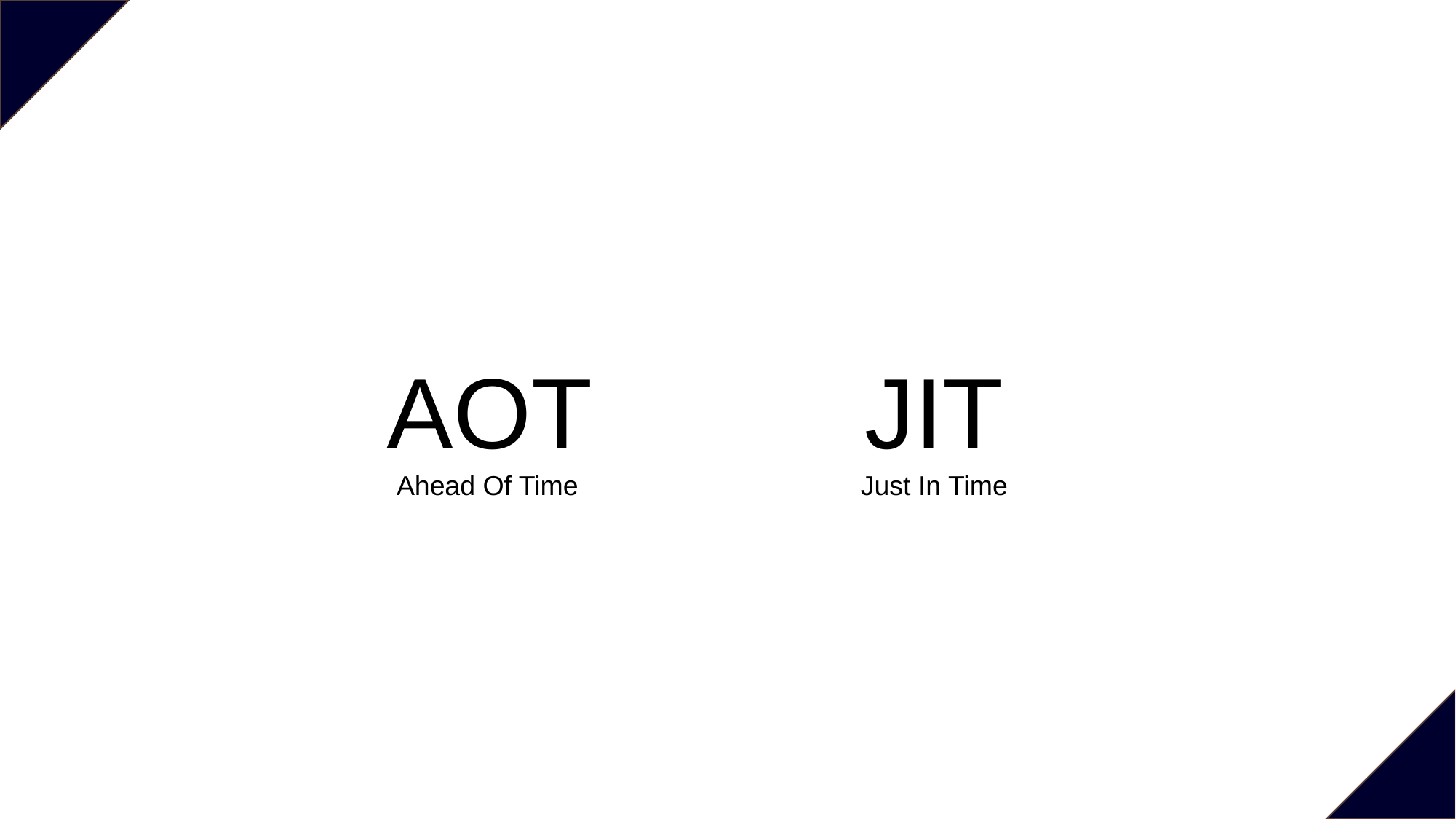

AOT
JIT
Ahead Of Time
Just In Time